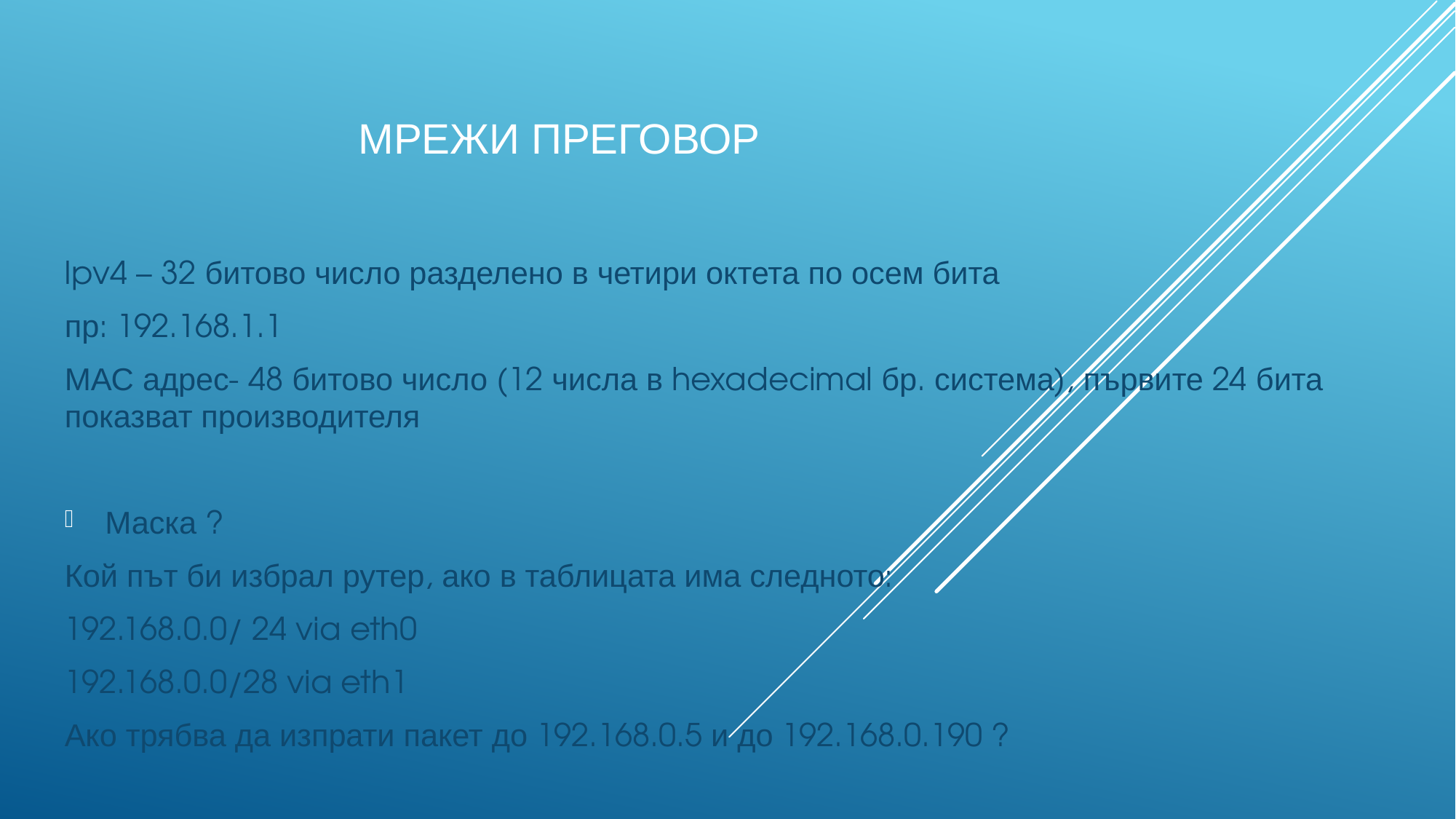

# Мрежи преговор
Ipv4 – 32 битово число разделено в четири октета по осем бита
пр: 192.168.1.1
МАС адрес- 48 битово число (12 числа в hexadecimal бр. система), първите 24 бита показват производителя

Маска ?
Кой път би избрал рутер, ако в таблицата има следното:
192.168.0.0/ 24 via eth0
192.168.0.0/28 via eth1
Ако трябва да изпрати пакет до 192.168.0.5 и до 192.168.0.190 ?